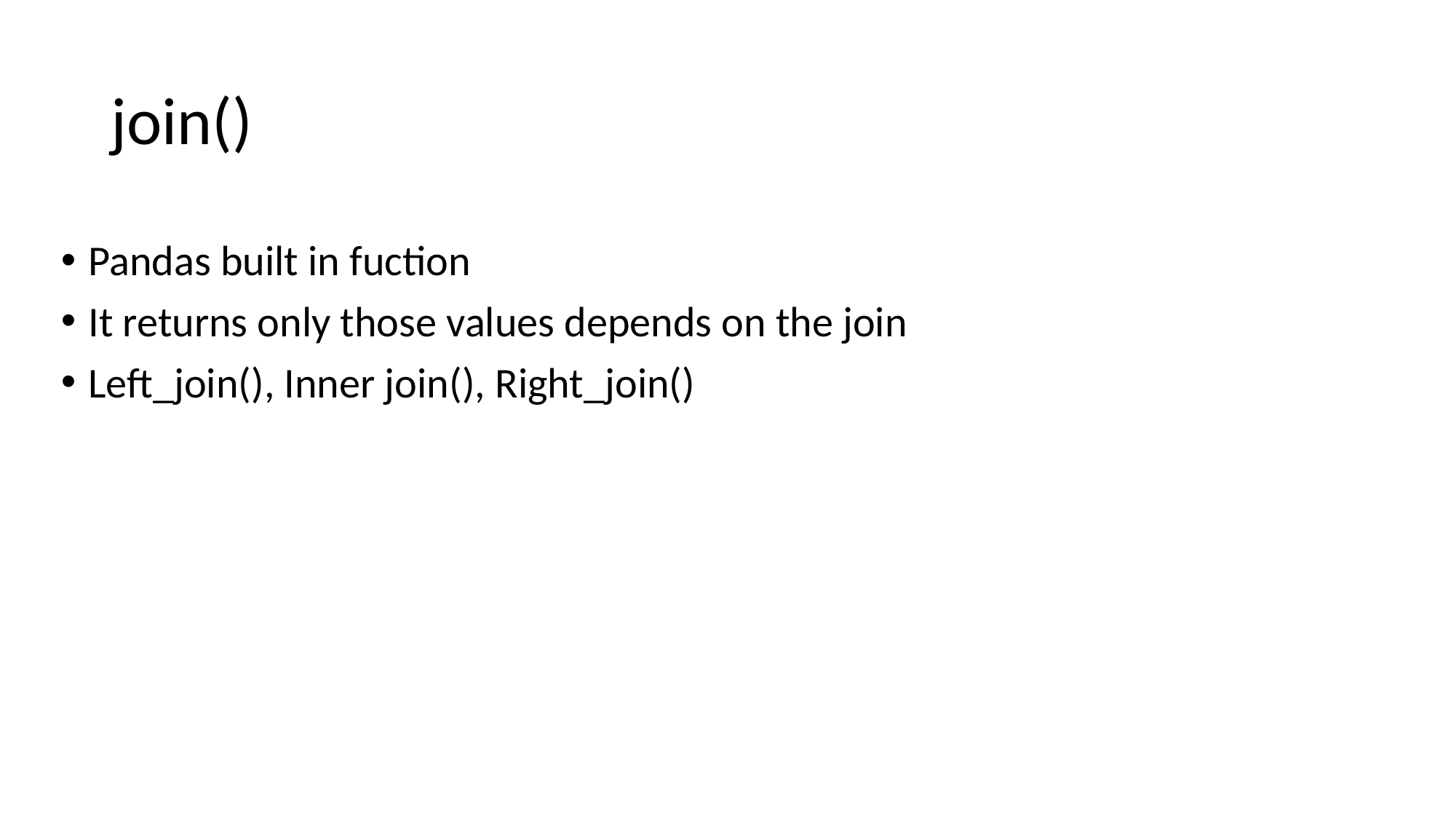

# join()
Pandas built in fuction
It returns only those values depends on the join
Left_join(), Inner join(), Right_join()